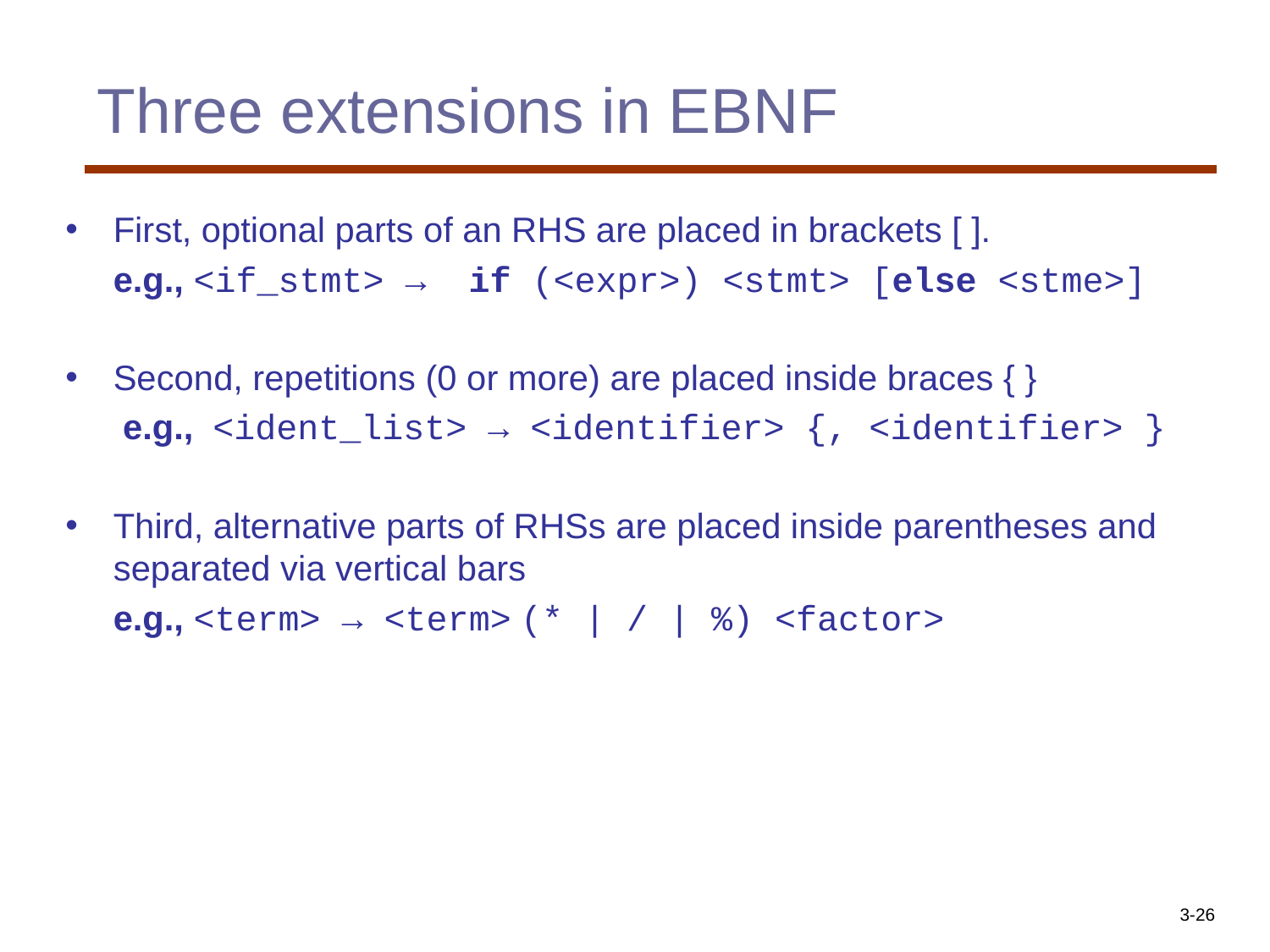

# Three extensions in EBNF
First, optional parts of an RHS are placed in brackets [ ].
	e.g., <if_stmt> →  if (<expr>) <stmt> [else <stme>]

Second, repetitions (0 or more) are placed inside braces { }
	 e.g.,  <ident_list> → <identifier> {, <identifier> }

Third, alternative parts of RHSs are placed inside parentheses and separated via vertical bars
	e.g., <term> → <term> (* | / | %) <factor>

3-26